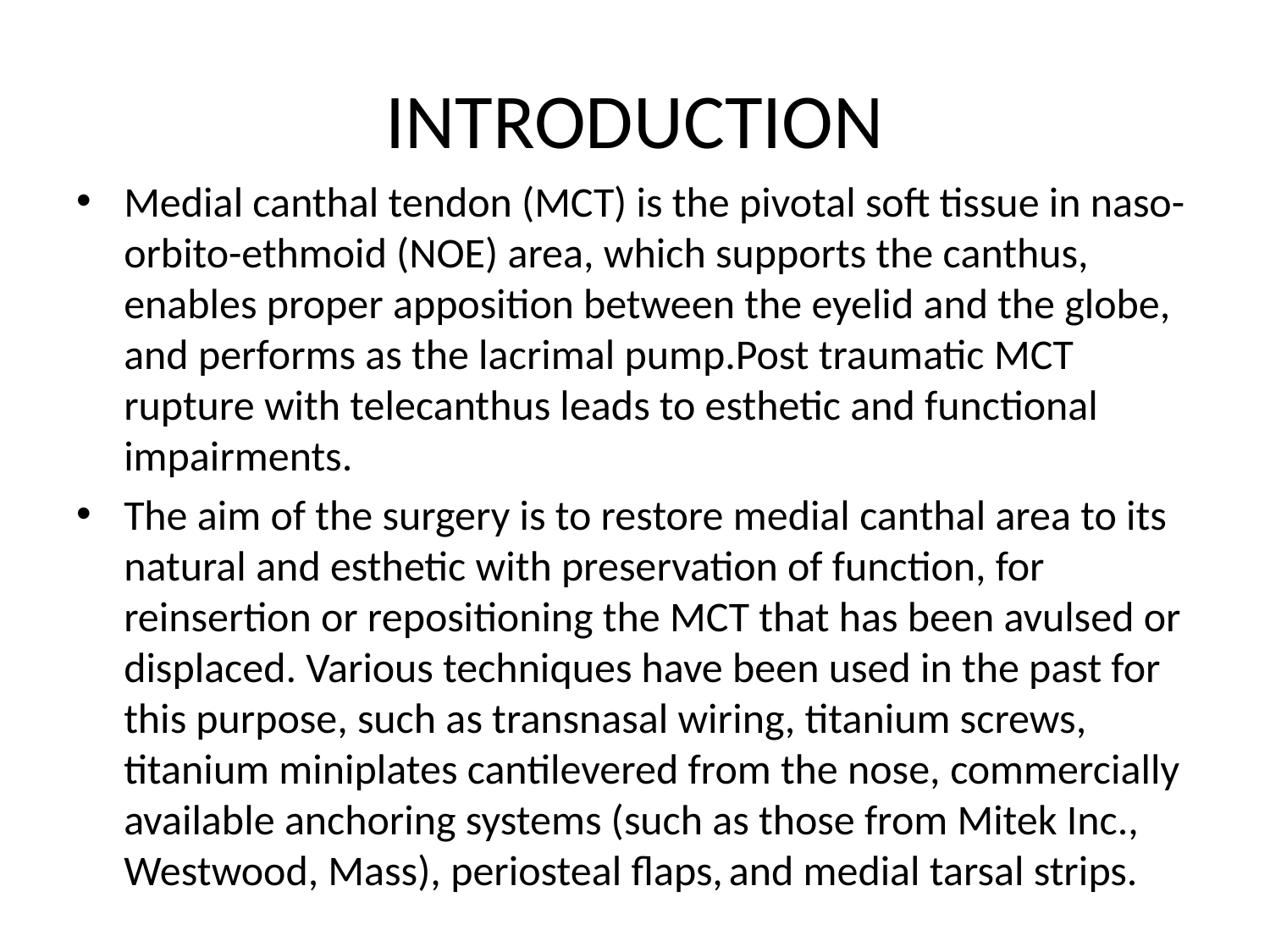

# INTRODUCTION
Medial canthal tendon (MCT) is the pivotal soft tissue in naso-orbito-ethmoid (NOE) area, which supports the canthus, enables proper apposition between the eyelid and the globe, and performs as the lacrimal pump.Post traumatic MCT rupture with telecanthus leads to esthetic and functional impairments.
The aim of the surgery is to restore medial canthal area to its natural and esthetic with preservation of function, for reinsertion or repositioning the MCT that has been avulsed or displaced. Various techniques have been used in the past for this purpose, such as transnasal wiring, titanium screws, titanium miniplates cantilevered from the nose, commercially available anchoring systems (such as those from Mitek Inc., Westwood, Mass), periosteal flaps, and medial tarsal strips.